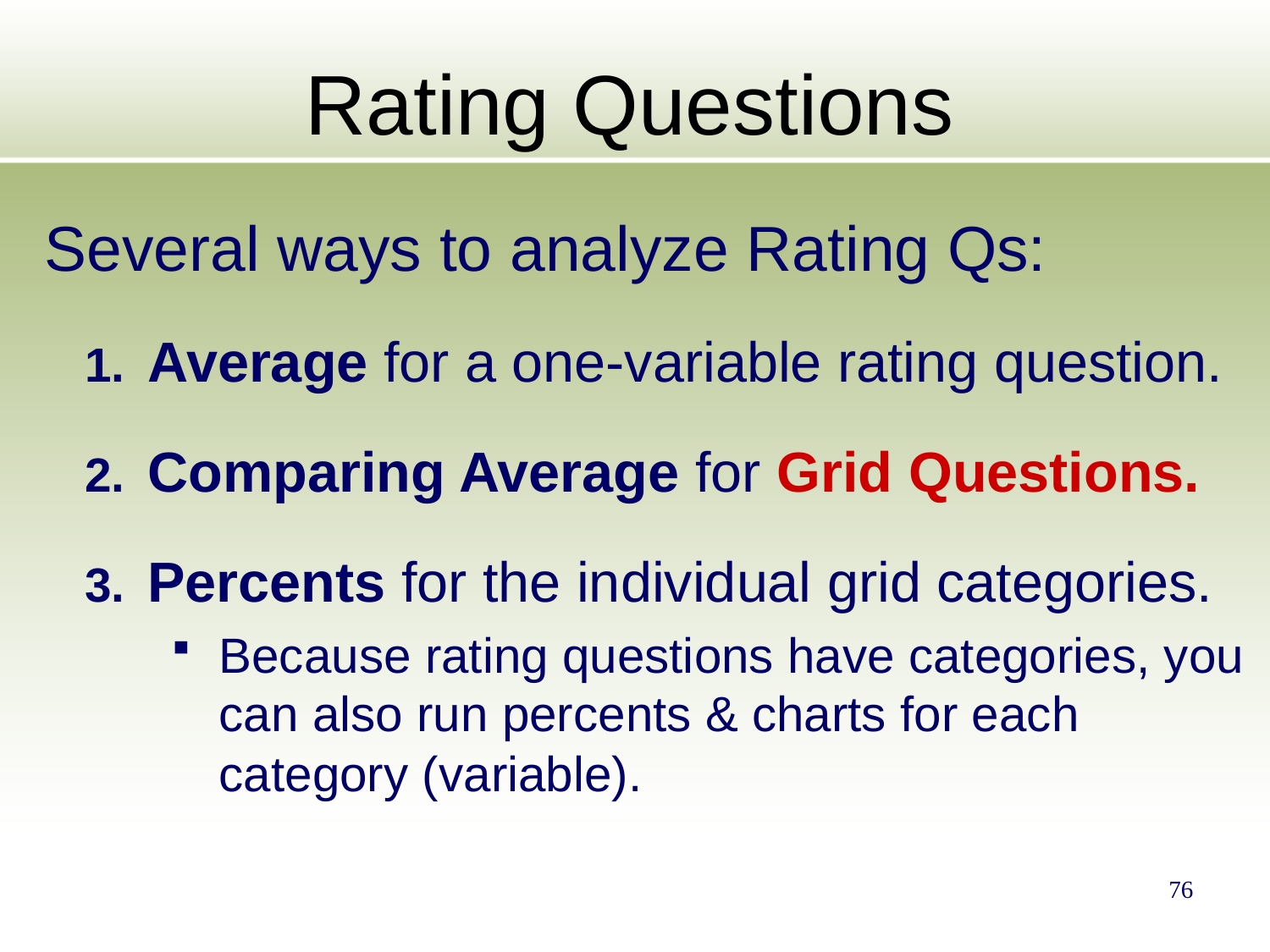

# Rating Questions
Several ways to analyze Rating Qs:
Average for a one-variable rating question.
Comparing Average for Grid Questions.
Percents for the individual grid categories.
Because rating questions have categories, you can also run percents & charts for each category (variable).

76